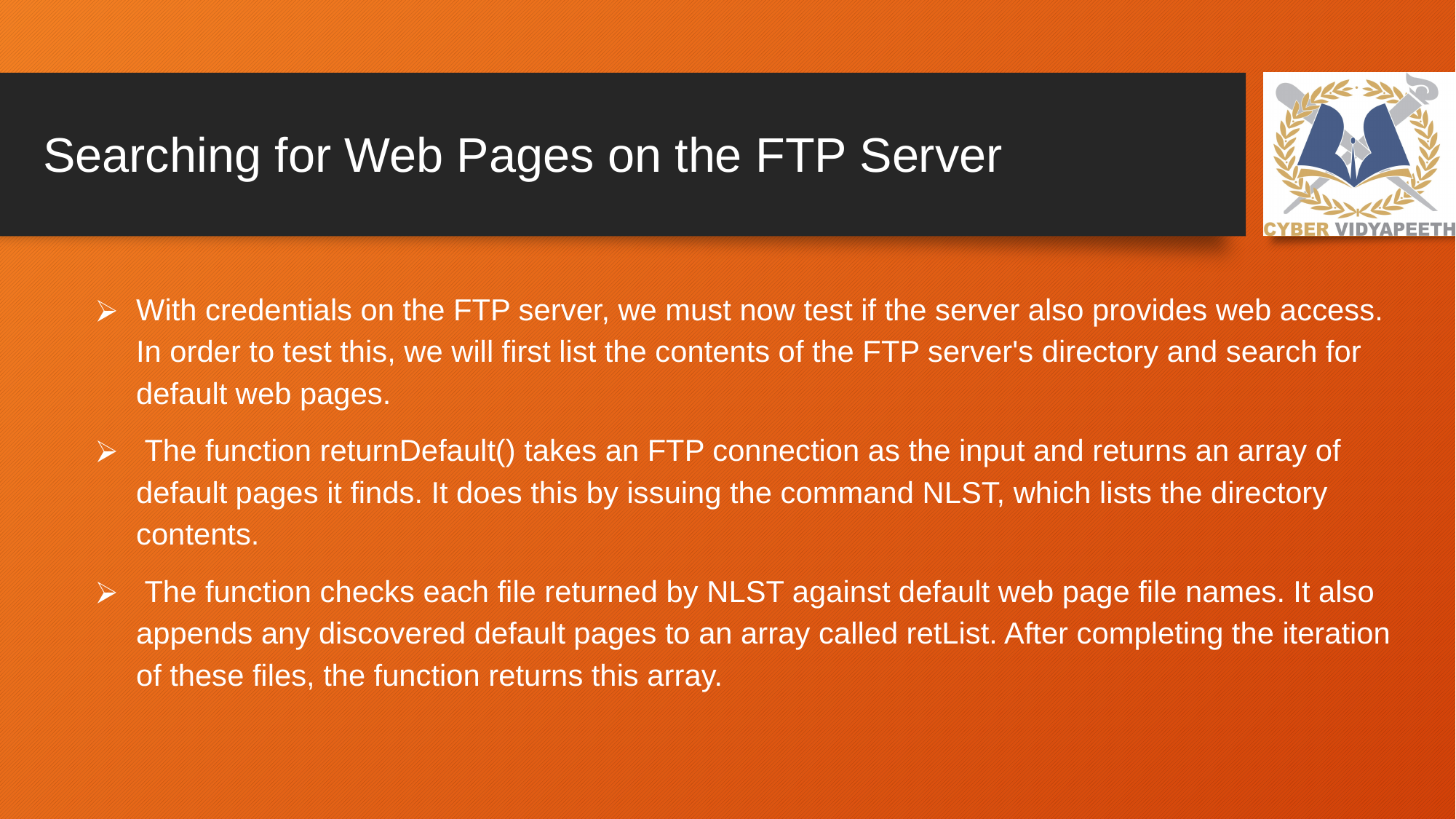

# Searching for Web Pages on the FTP Server
With credentials on the FTP server, we must now test if the server also provides web access. In order to test this, we will first list the contents of the FTP server's directory and search for default web pages.
 The function returnDefault() takes an FTP connection as the input and returns an array of default pages it finds. It does this by issuing the command NLST, which lists the directory contents.
 The function checks each file returned by NLST against default web page file names. It also appends any discovered default pages to an array called retList. After completing the iteration of these files, the function returns this array.